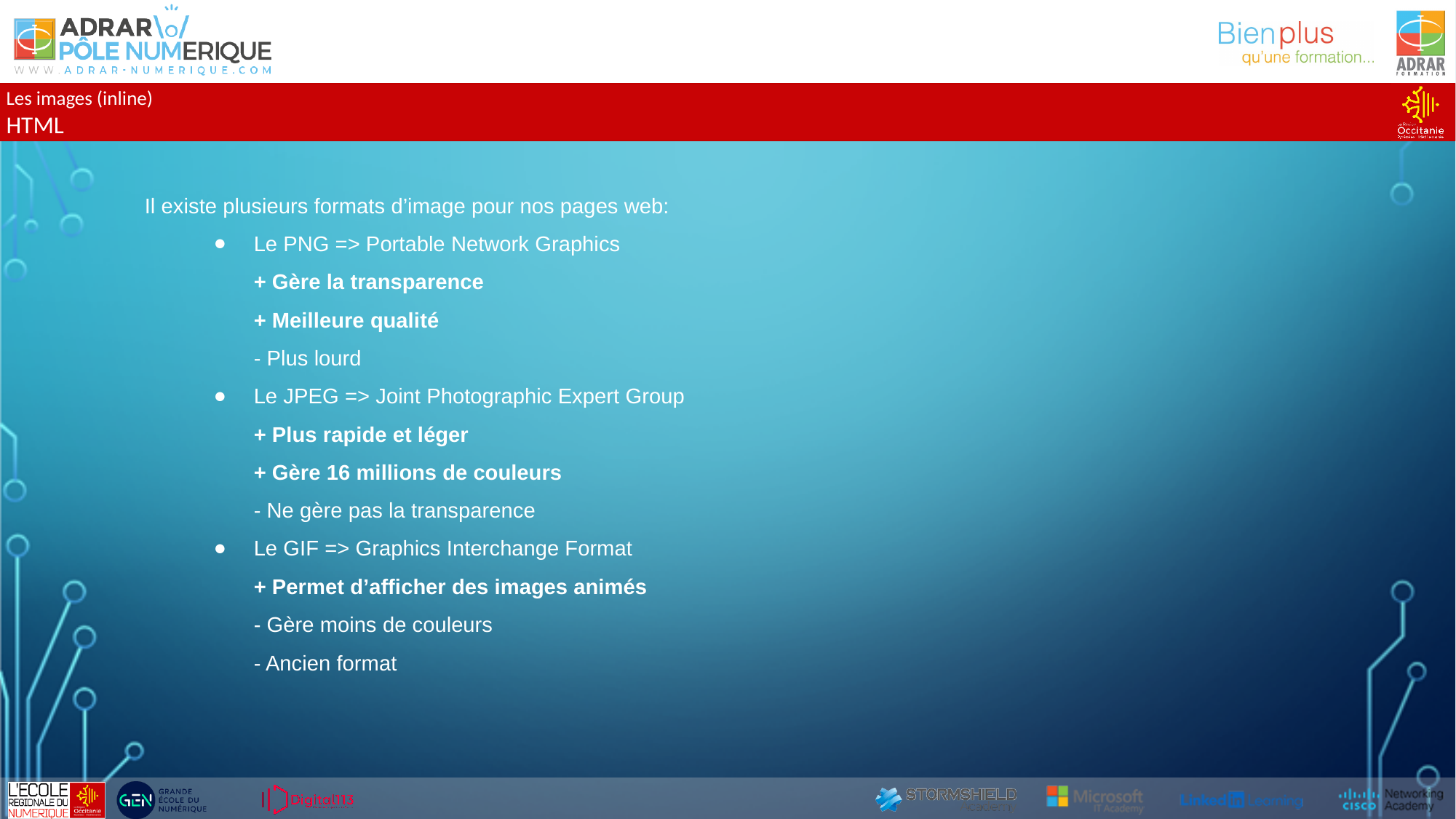

Les images (inline)
HTML
Il existe plusieurs formats d’image pour nos pages web:
Le PNG => Portable Network Graphics
+ Gère la transparence
+ Meilleure qualité
- Plus lourd
Le JPEG => Joint Photographic Expert Group
+ Plus rapide et léger
+ Gère 16 millions de couleurs
- Ne gère pas la transparence
Le GIF => Graphics Interchange Format
+ Permet d’afficher des images animés
- Gère moins de couleurs
- Ancien format